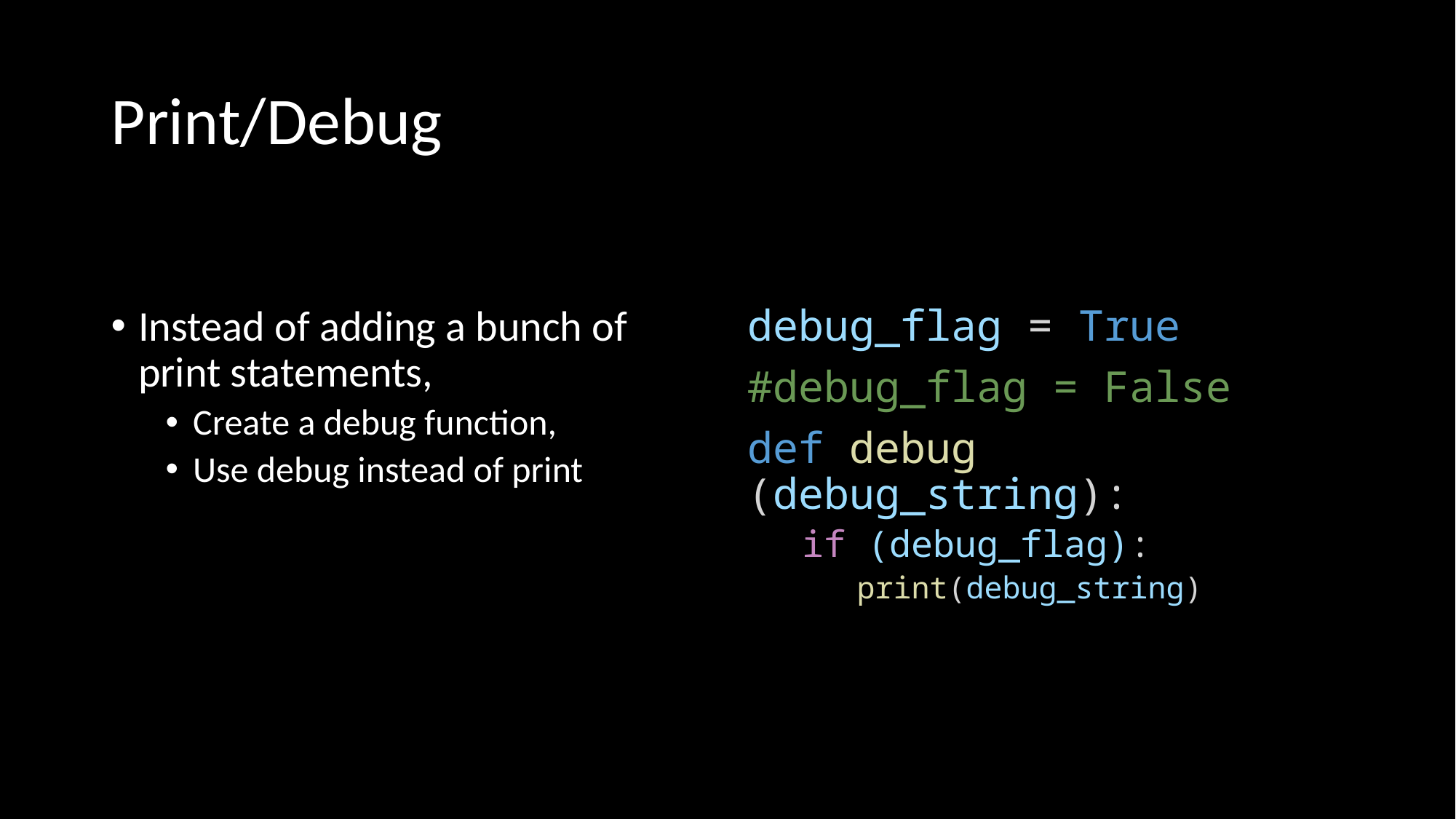

# Print/Debug

Instead of adding a bunch of print statements,
Create a debug function,
Use debug instead of print
debug_flag = True
#debug_flag = False
def debug (debug_string):
if (debug_flag):
print(debug_string)